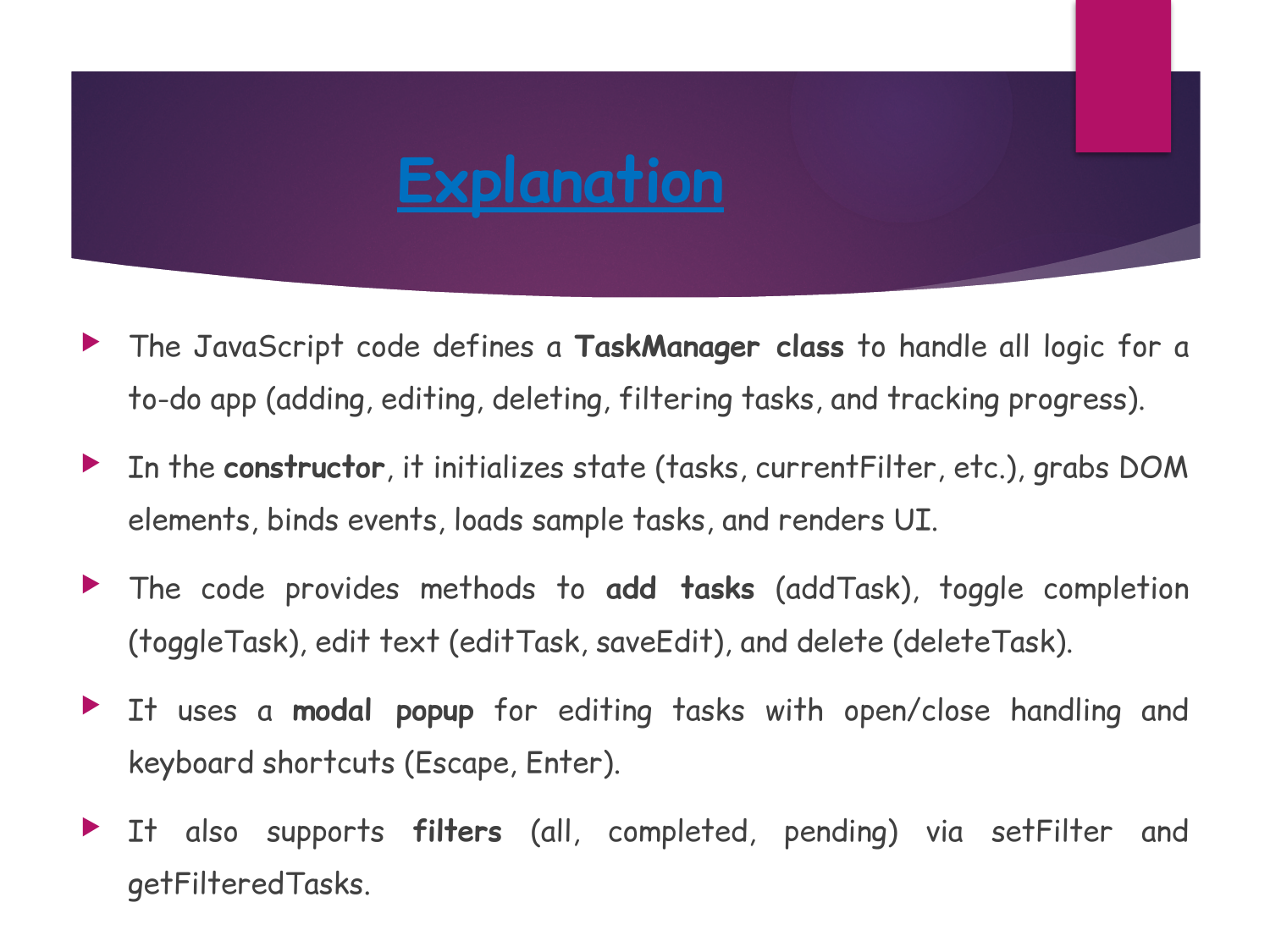

# Explanation
The JavaScript code defines a TaskManager class to handle all logic for a to-do app (adding, editing, deleting, filtering tasks, and tracking progress).
In the constructor, it initializes state (tasks, currentFilter, etc.), grabs DOM elements, binds events, loads sample tasks, and renders UI.
The code provides methods to add tasks (addTask), toggle completion (toggleTask), edit text (editTask, saveEdit), and delete (deleteTask).
It uses a modal popup for editing tasks with open/close handling and keyboard shortcuts (Escape, Enter).
It also supports filters (all, completed, pending) via setFilter and getFilteredTasks.